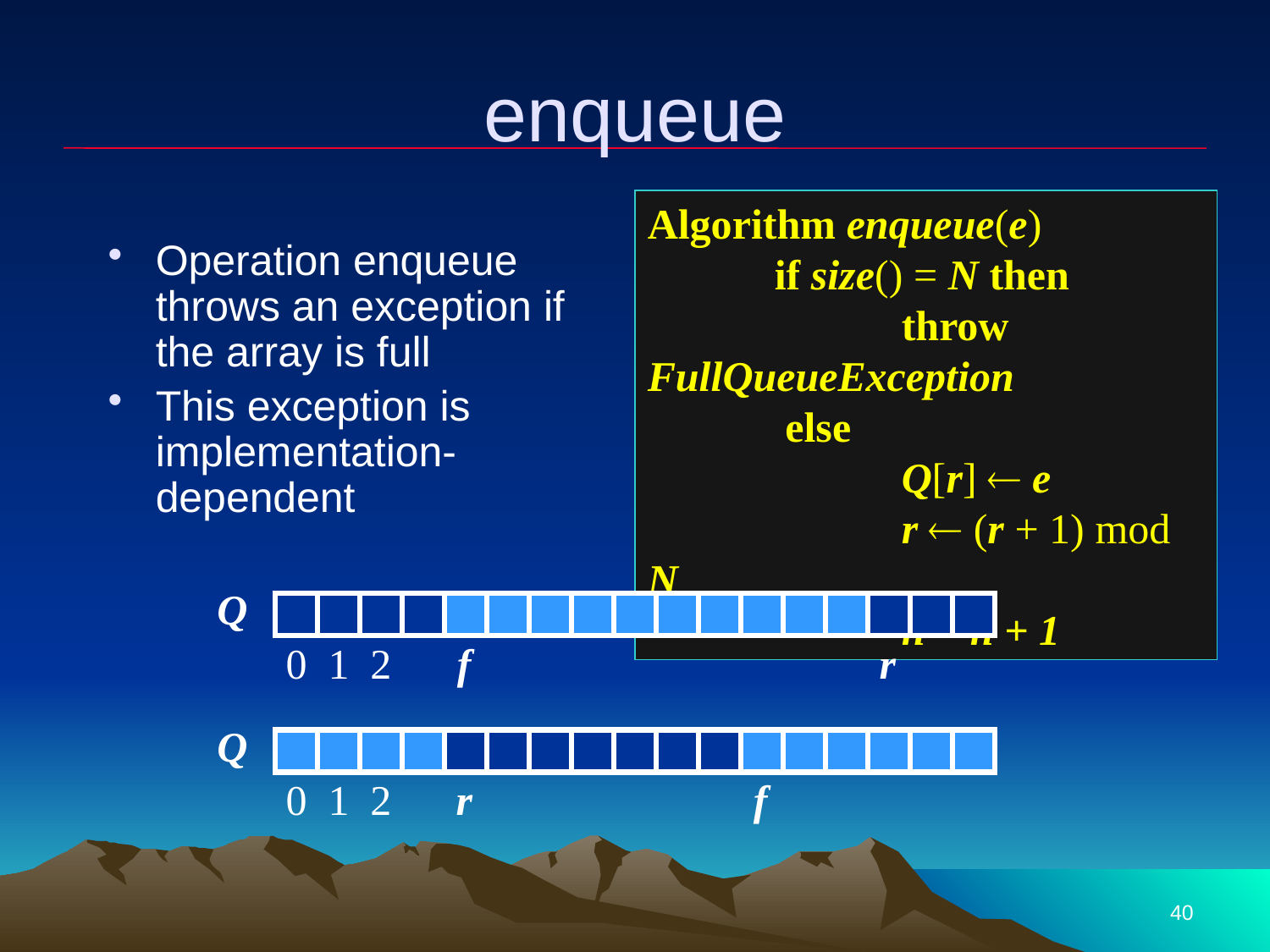

# enqueue

Algorithm enqueue(e)
	if size() = N then
		throw FullQueueException
	 else
		Q[r] ← e
		r ← (r + 1) mod N
		n = n + 1
Operation enqueue throws an exception if the array is full
This exception is implementation-dependent
Q

0
1
2
f
r
Q

0
1
2
r
f
40